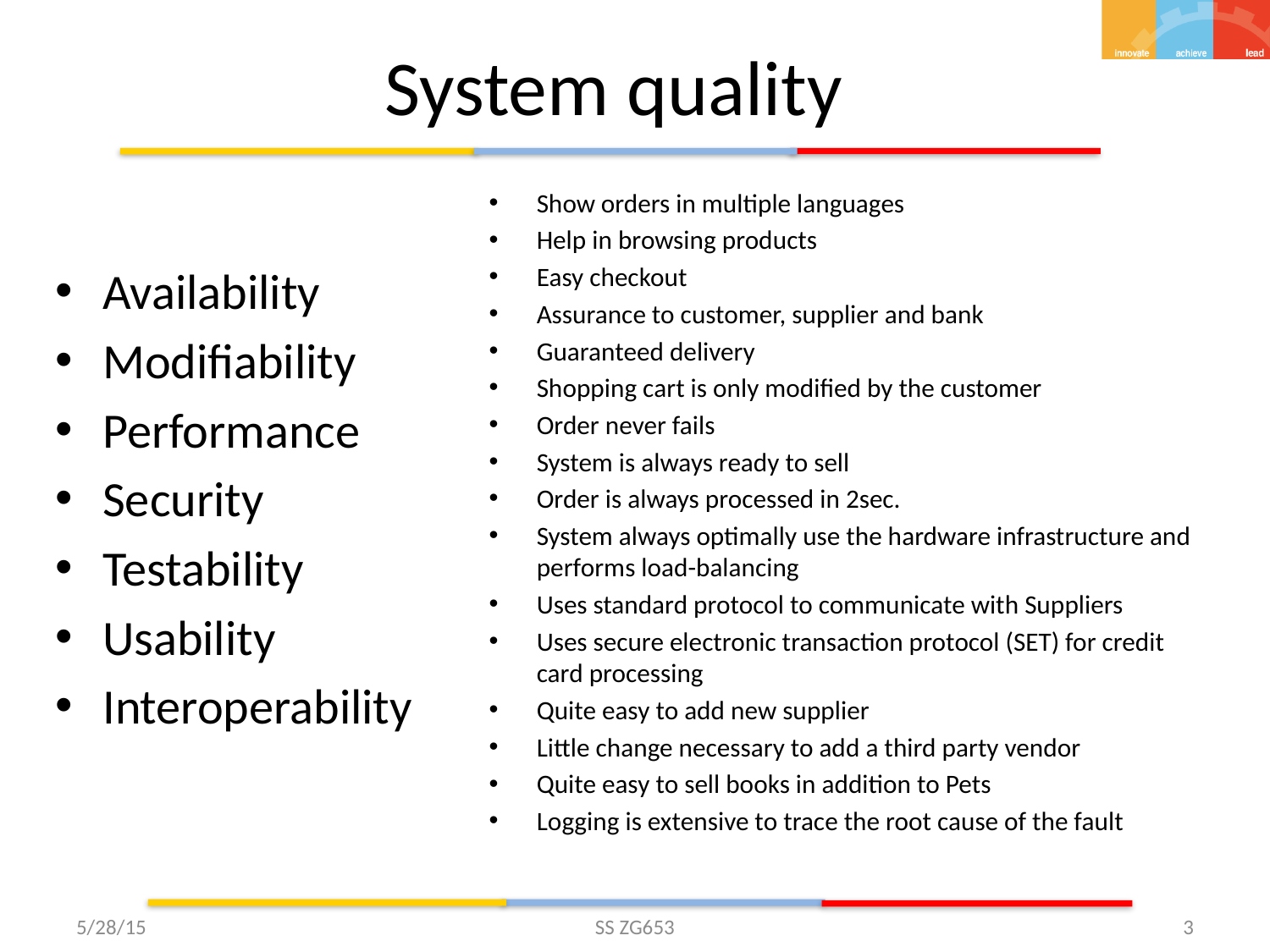

# System quality
Show orders in multiple languages
Help in browsing products
Easy checkout
Assurance to customer, supplier and bank
Guaranteed delivery
Shopping cart is only modified by the customer
Order never fails
System is always ready to sell
Order is always processed in 2sec.
System always optimally use the hardware infrastructure and performs load-balancing
Uses standard protocol to communicate with Suppliers
Uses secure electronic transaction protocol (SET) for credit card processing
Quite easy to add new supplier
Little change necessary to add a third party vendor
Quite easy to sell books in addition to Pets
Logging is extensive to trace the root cause of the fault
Availability
Modifiability
Performance
Security
Testability
Usability
Interoperability
5/28/15
SS ZG653
3